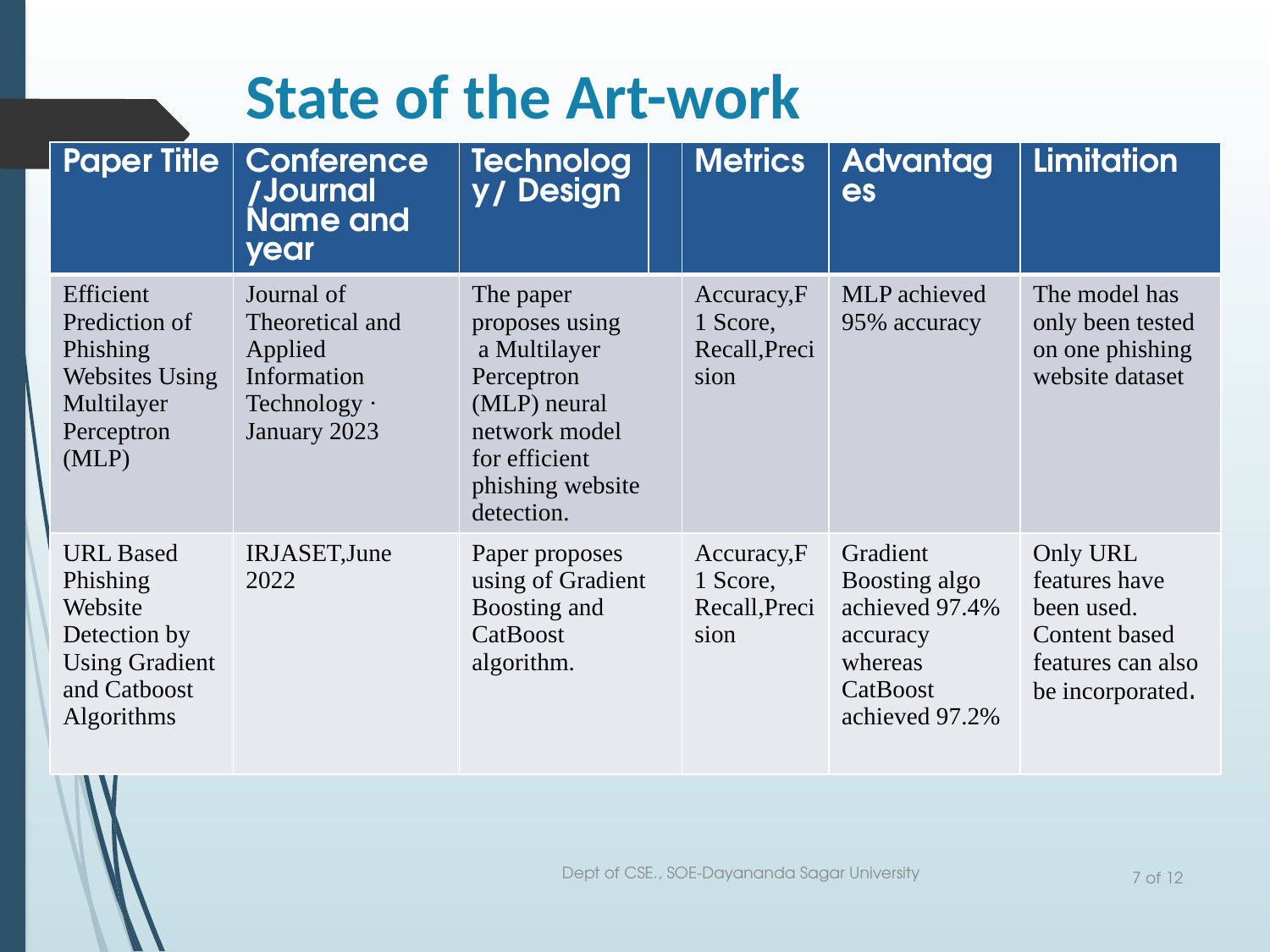

# State of the Art-work
| Paper Title | Conference/Journal Name and year | Technology/ Design |  | Metrics | Advantages | Limitation |
| --- | --- | --- | --- | --- | --- | --- |
| Efficient Prediction of Phishing Websites Using Multilayer Perceptron (MLP) | Journal of Theoretical and Applied Information Technology · January 2023 | The paper proposes using a Multilayer Perceptron (MLP) neural network model for efficient phishing website detection. |  | Accuracy,F1 Score, Recall,Precision | MLP achieved 95% accuracy | The model has only been tested on one phishing website dataset |
| URL Based Phishing Website Detection by Using Gradient and Catboost Algorithms | IRJASET,June 2022 | Paper proposes using of Gradient Boosting and CatBoost algorithm. |  | Accuracy,F1 Score, Recall,Precision | Gradient Boosting algo achieved 97.4% accuracy whereas CatBoost achieved 97.2% | Only URL features have been used. Content based features can also be incorporated. |

Dept of CSE., SOE-Dayananda Sagar University
7 of 12